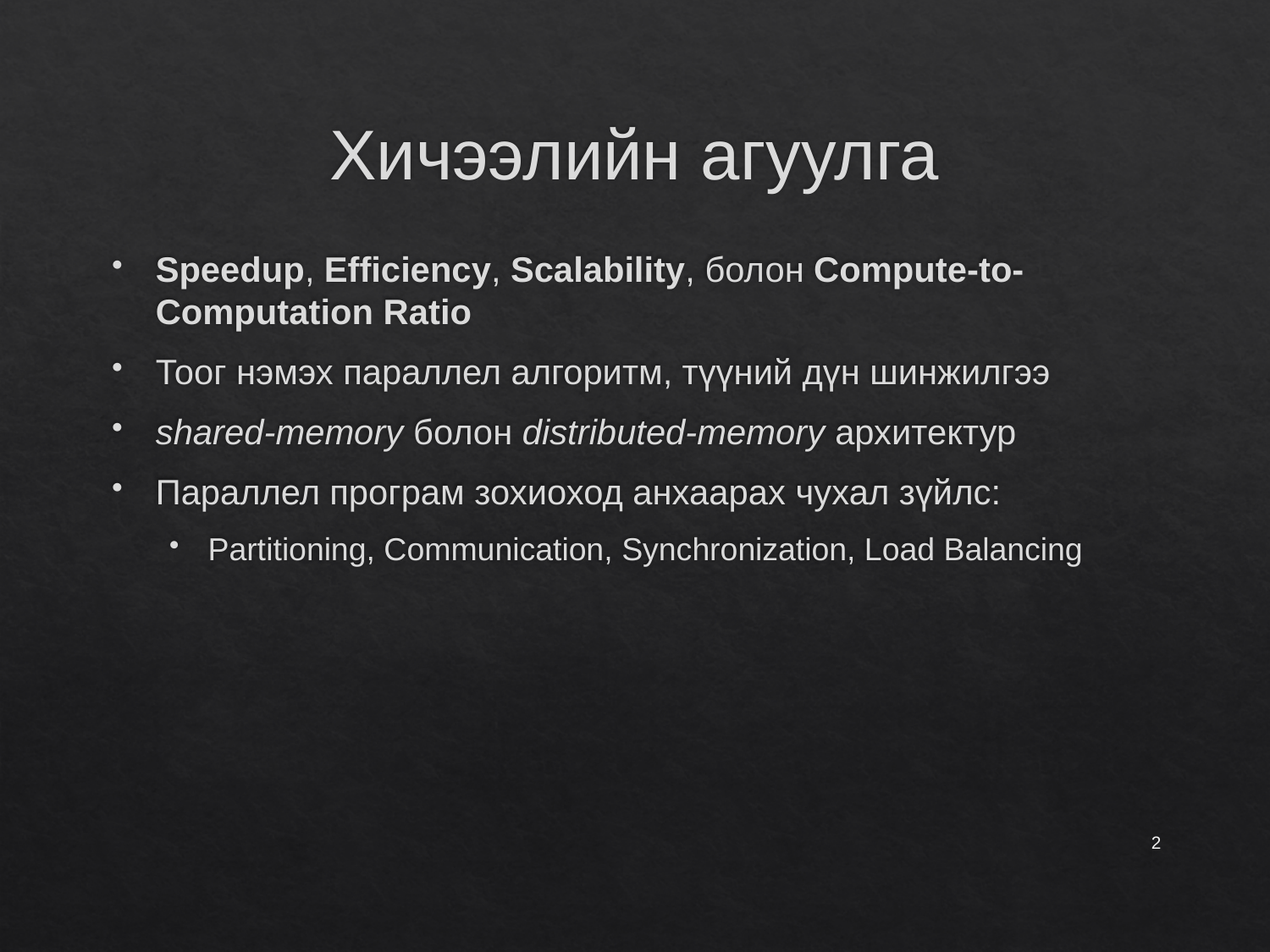

# Хичээлийн агуулга
Speedup, Efficiency, Scalability, болон Compute-to-Computation Ratio
Тоог нэмэх параллел алгоритм, түүний дүн шинжилгээ
shared-memory болон distributed-memory архитектур
Параллел програм зохиоход анхаарах чухал зүйлс:
Partitioning, Communication, Synchronization, Load Balancing
2